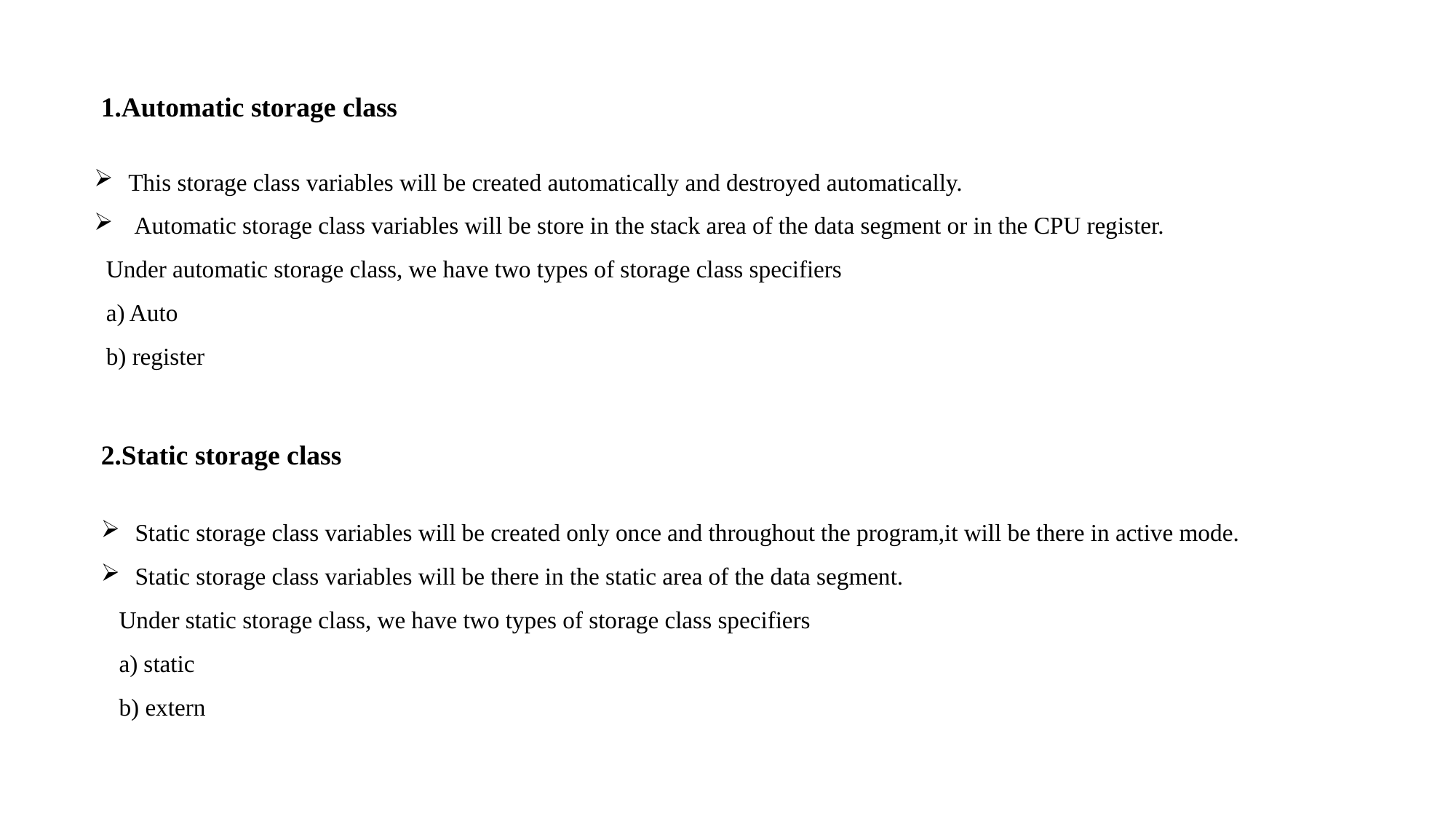

1.Automatic storage class
This storage class variables will be created automatically and destroyed automatically.
 Automatic storage class variables will be store in the stack area of the data segment or in the CPU register.
  Under automatic storage class, we have two types of storage class specifiers
  a) Auto
  b) register
2.Static storage class
Static storage class variables will be created only once and throughout the program,it will be there in active mode.
Static storage class variables will be there in the static area of the data segment.
   Under static storage class, we have two types of storage class specifiers
   a) static
   b) extern